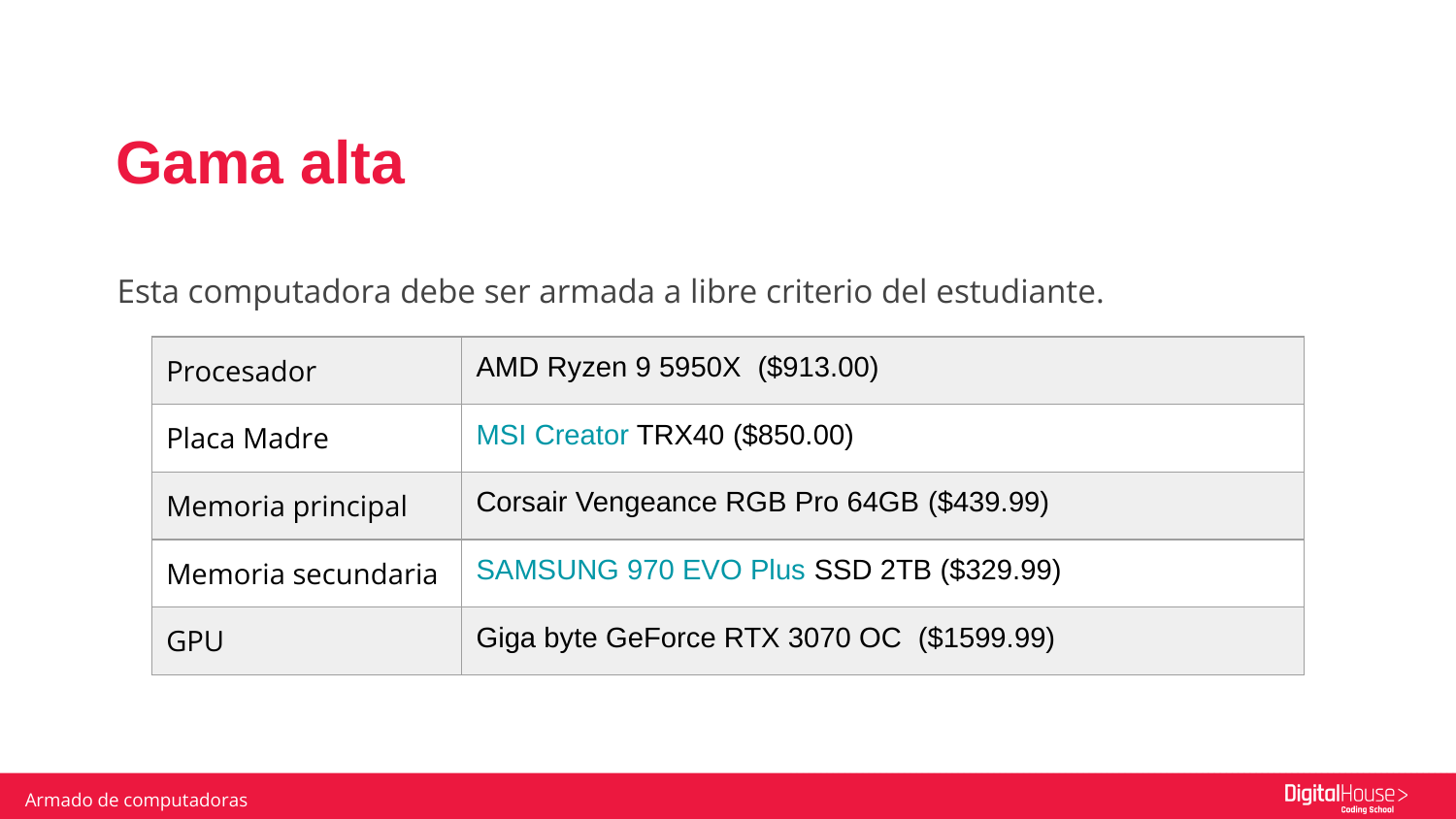

Gama alta
Esta computadora debe ser armada a libre criterio del estudiante.

| Procesador | AMD Ryzen 9 5950X  ($913.00) |
| --- | --- |
| Placa Madre | MSI Creator TRX40 ($850.00) |
| Memoria principal | Corsair Vengeance RGB Pro 64GB ($439.99) |
| Memoria secundaria | SAMSUNG 970 EVO Plus SSD 2TB ($329.99) |
| GPU | Giga byte GeForce RTX 3070 OC  ($1599.99) |